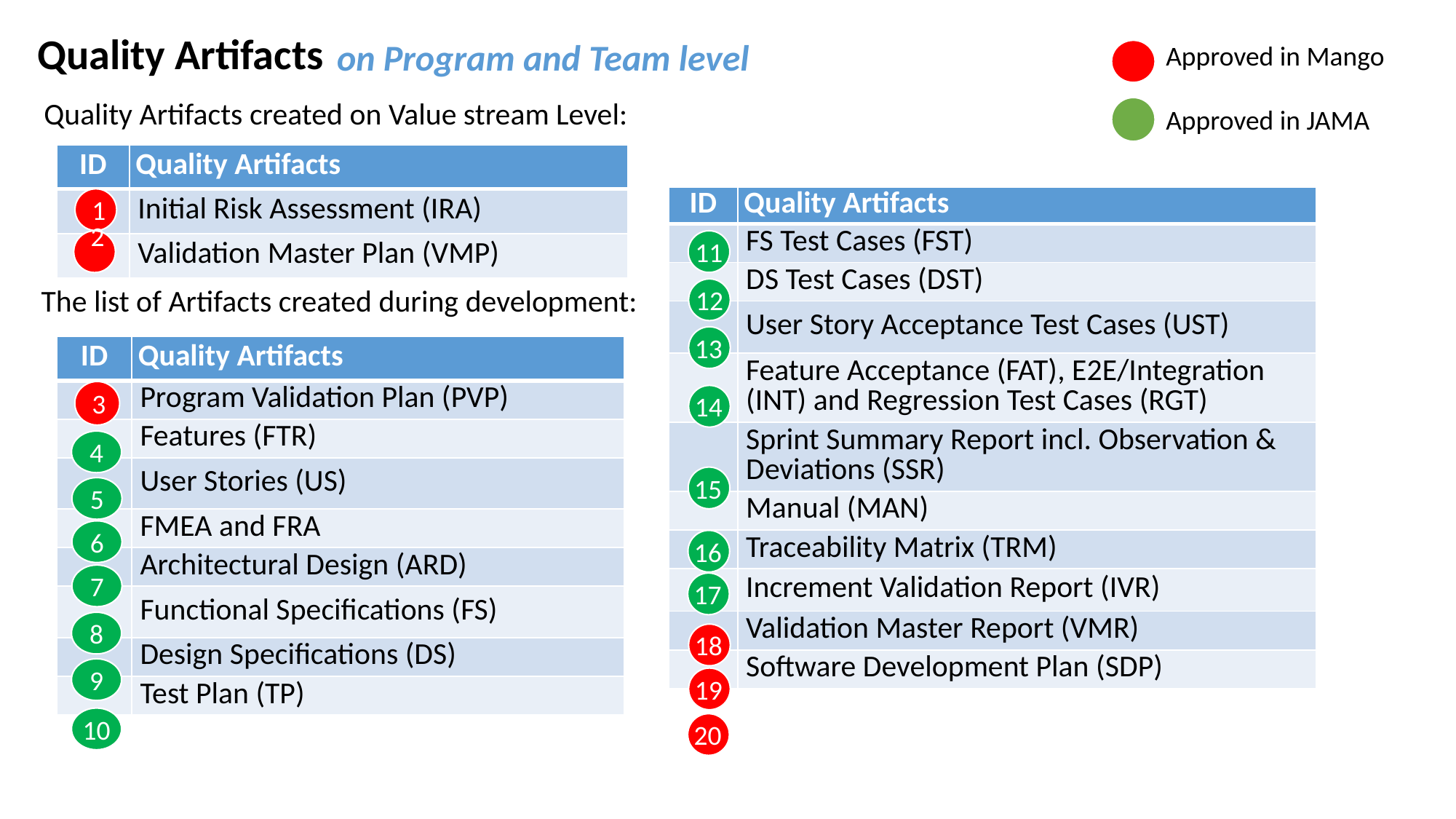

Quality Artifacts
on Program and Team level
Approved in Mango

Quality Artifacts created on Value stream Level:
Approved in JAMA

| ID | Quality Artifacts |
| --- | --- |
|  | Initial Risk Assessment (IRA) |
|  | Validation Master Plan (VMP) |
| ID | Quality Artifacts |
| --- | --- |
|  | FS Test Cases (FST) |
|  | DS Test Cases (DST) |
|  | User Story Acceptance Test Cases (UST) |
|  | Feature Acceptance (FAT), E2E/Integration (INT) and Regression Test Cases (RGT) |
|  | Sprint Summary Report incl. Observation & Deviations (SSR) |
|  | Manual (MAN) |
|  | Traceability Matrix (TRM) |
|  | Increment Validation Report (IVR) |
|  | Validation Master Report (VMR) |
|  | Software Development Plan (SDP) |
1
11
2
The list of Artifacts created during development:
12
13
| ID | Quality Artifacts |
| --- | --- |
|  | Program Validation Plan (PVP) |
|  | Features (FTR) |
|  | User Stories (US) |
|  | FMEA and FRA |
|  | Architectural Design (ARD) |
|  | Functional Specifications (FS) |
|  | Design Specifications (DS) |
|  | Test Plan (TP) |
3
14
4
15
5
6
16
7
17
8
18
9
19
10
20